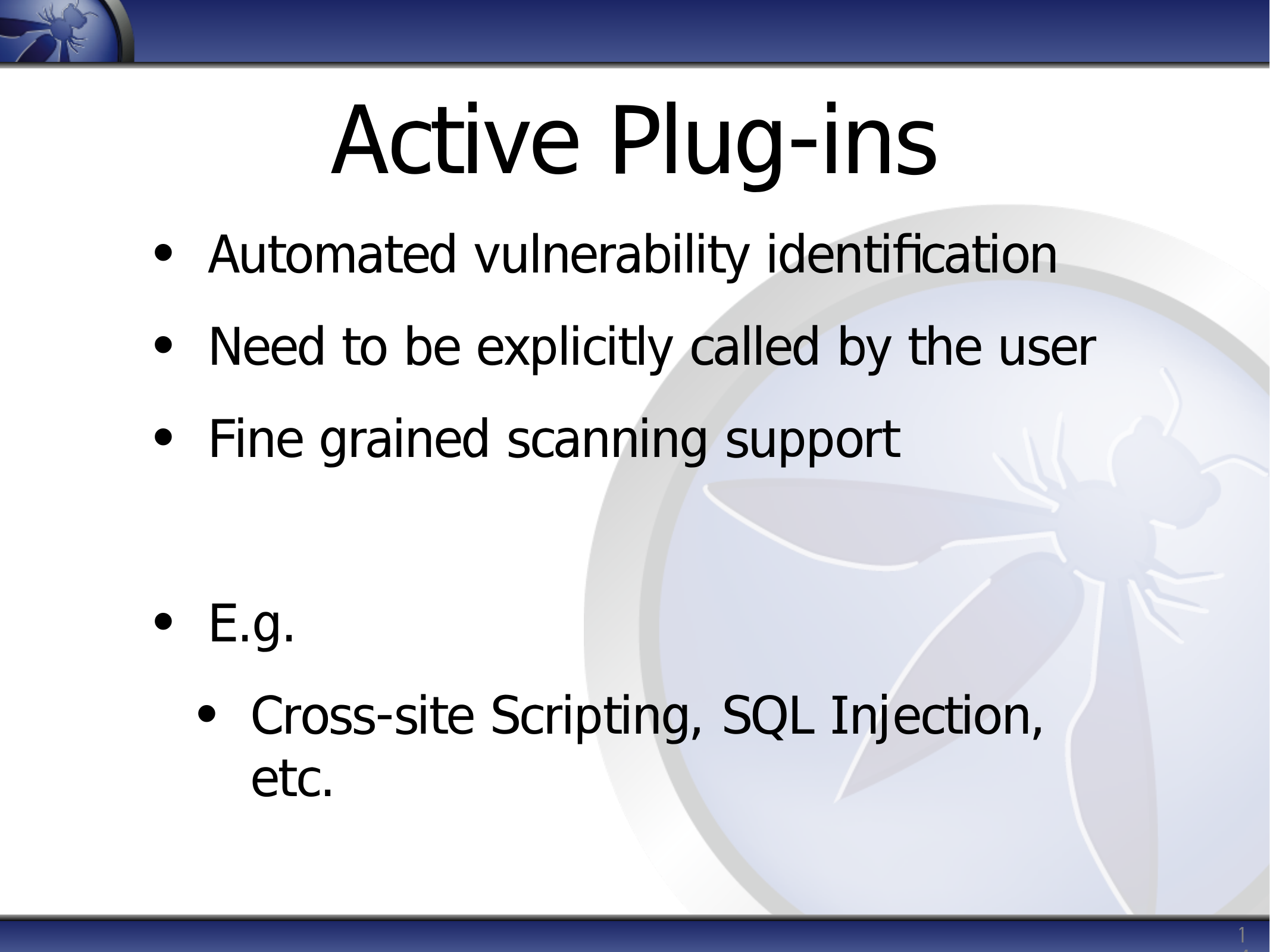

# Active Plug-ins
Automated vulnerability identification
Need to be explicitly called by the user
Fine grained scanning support

E.g.
Cross-site Scripting, SQL Injection, etc.
14